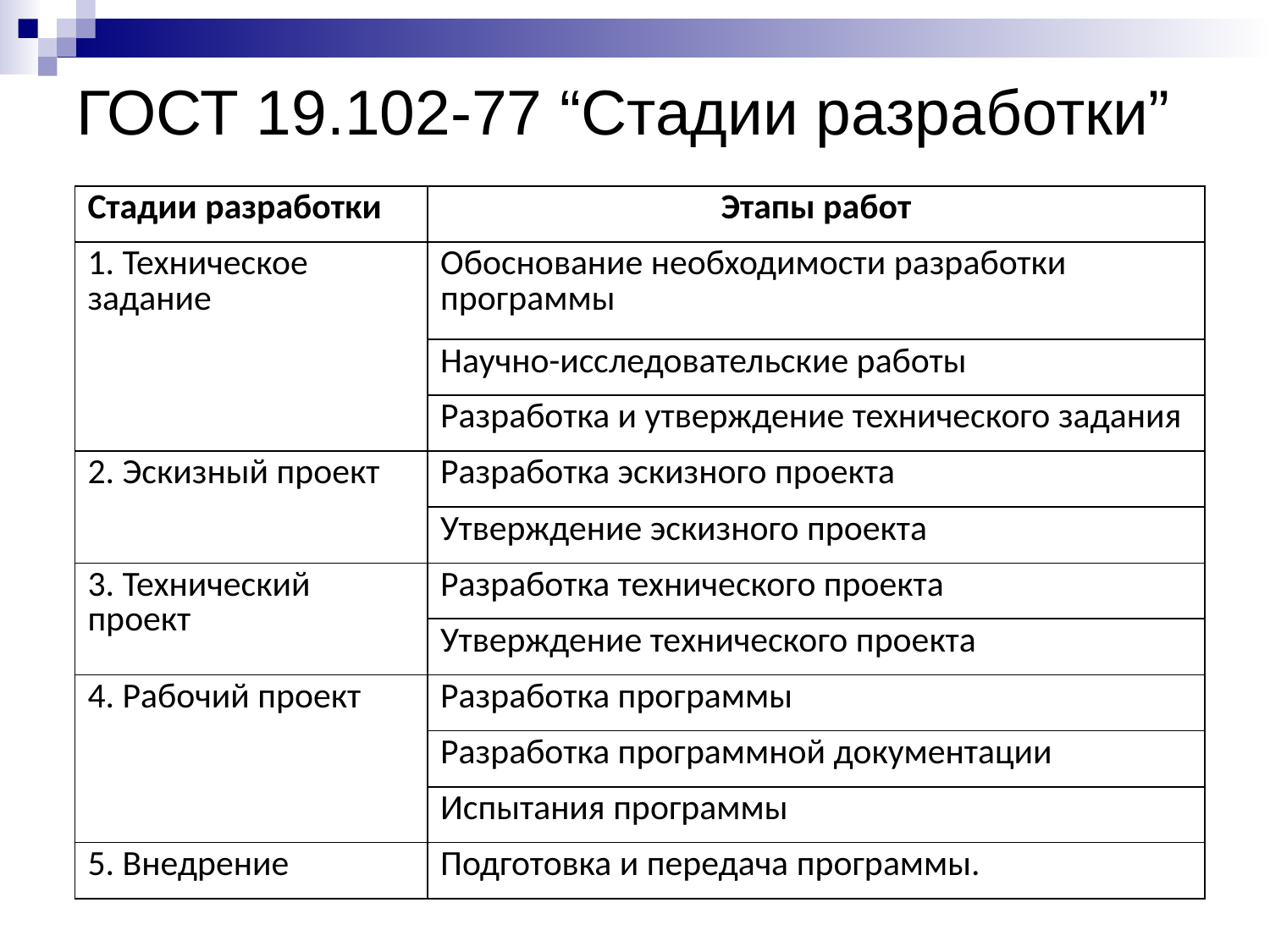

# ГОСТ 19.102-77 “Стадии разработки”
| Стадии разработки | Этапы работ |
| --- | --- |
| 1. Техническое задание | Обоснование необходимости разработки программы |
|  | Научно-исследовательские работы |
|  | Разработка и утверждение технического задания |
| 2. Эскизный проект | Разработка эскизного проекта |
|  | Утверждение эскизного проекта |
| 3. Технический проект | Разработка технического проекта |
|  | Утверждение технического проекта |
| 4. Рабочий проект | Разработка программы |
|  | Разработка программной документации |
|  | Испытания программы |
| 5. Внедрение | Подготовка и передача программы. |